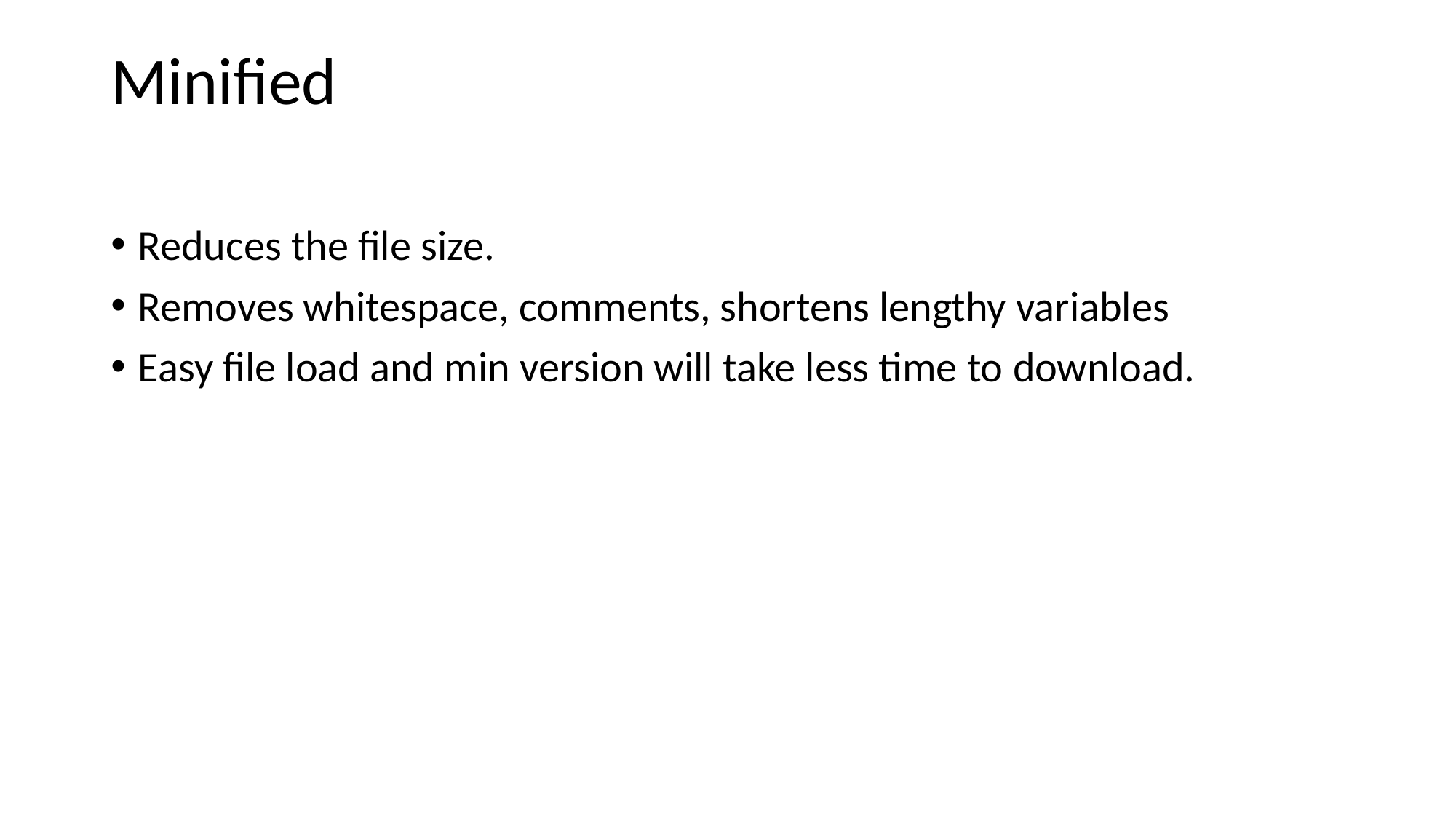

# Minified
Reduces the file size.
Removes whitespace, comments, shortens lengthy variables
Easy file load and min version will take less time to download.